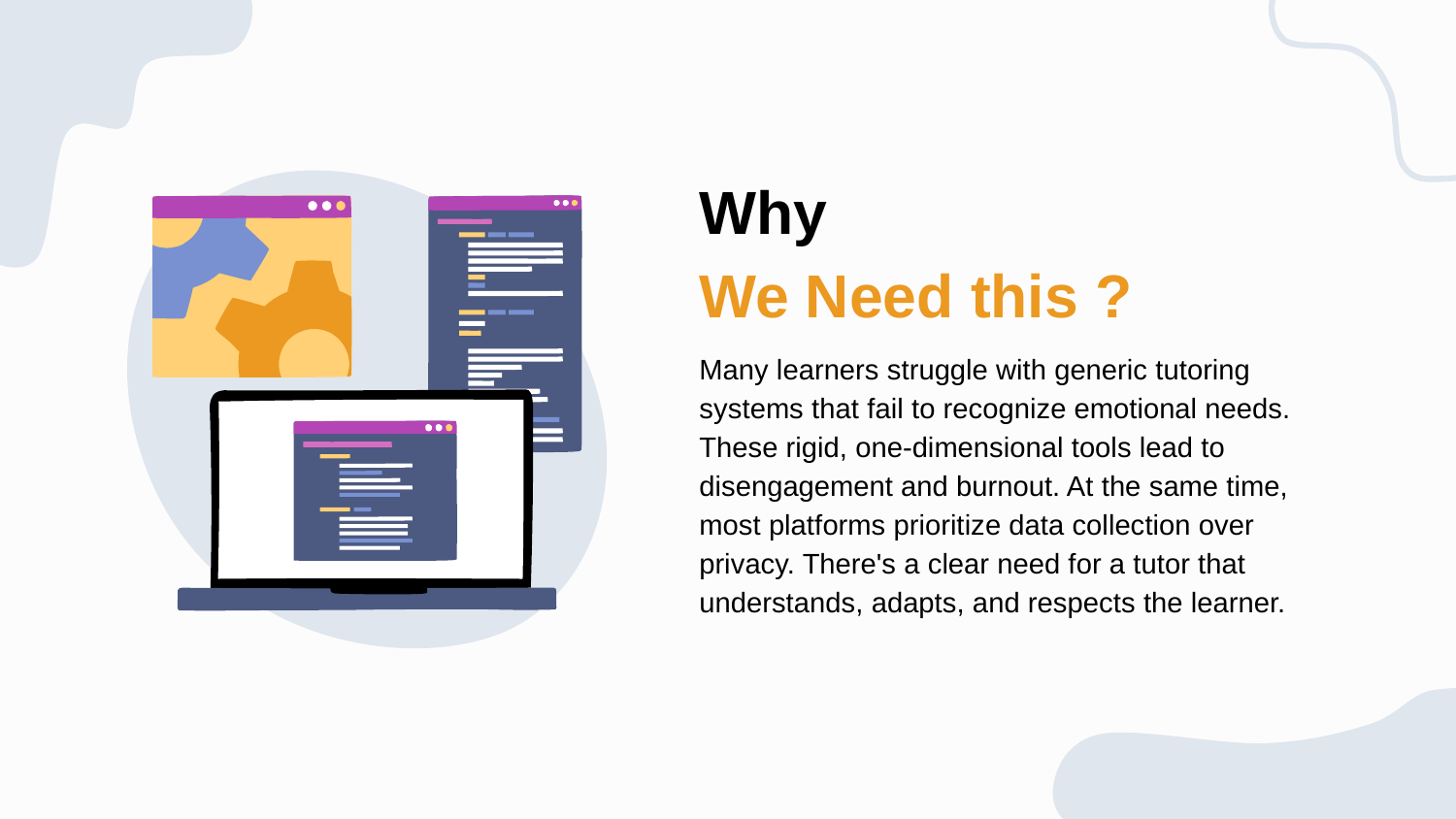

# Why
We Need this ?

Many learners struggle with generic tutoring systems that fail to recognize emotional needs. These rigid, one-dimensional tools lead to disengagement and burnout. At the same time, most platforms prioritize data collection over privacy. There's a clear need for a tutor that understands, adapts, and respects the learner.